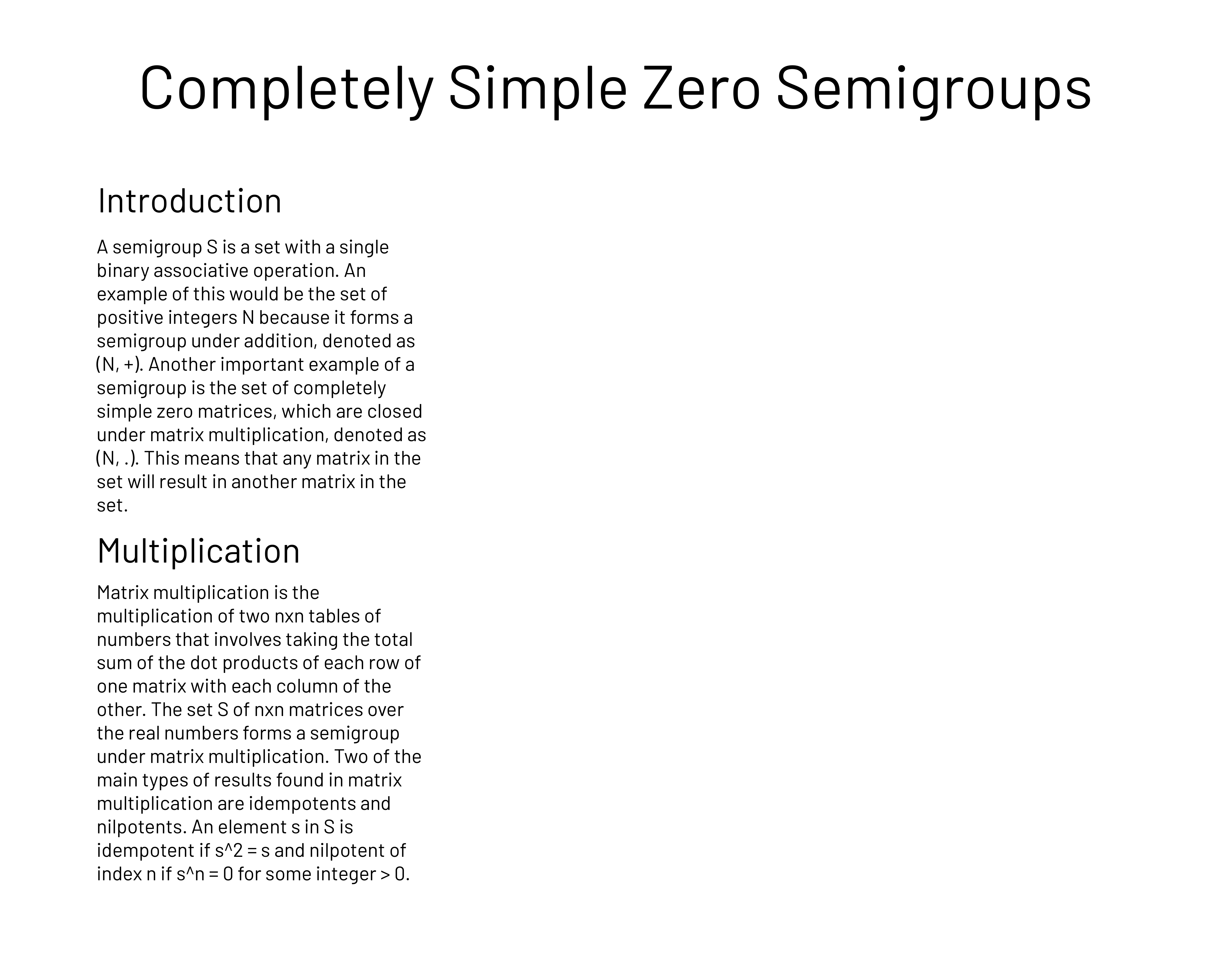

# Completely Simple Zero Semigroups
Introduction
A semigroup S is a set with a single binary associative operation. An example of this would be the set of positive integers N because it forms a semigroup under addition, denoted as (N, +). Another important example of a semigroup is the set of completely simple zero matrices, which are closed under matrix multiplication, denoted as (N, .). This means that any matrix in the set will result in another matrix in the set.
Multiplication
Matrix multiplication is the multiplication of two nxn tables of numbers that involves taking the total sum of the dot products of each row of one matrix with each column of the other. The set S of nxn matrices over the real numbers forms a semigroup under matrix multiplication. Two of the main types of results found in matrix multiplication are idempotents and nilpotents. An element s in S is idempotent if s^2 = s and nilpotent of index n if s^n = 0 for some integer > 0.